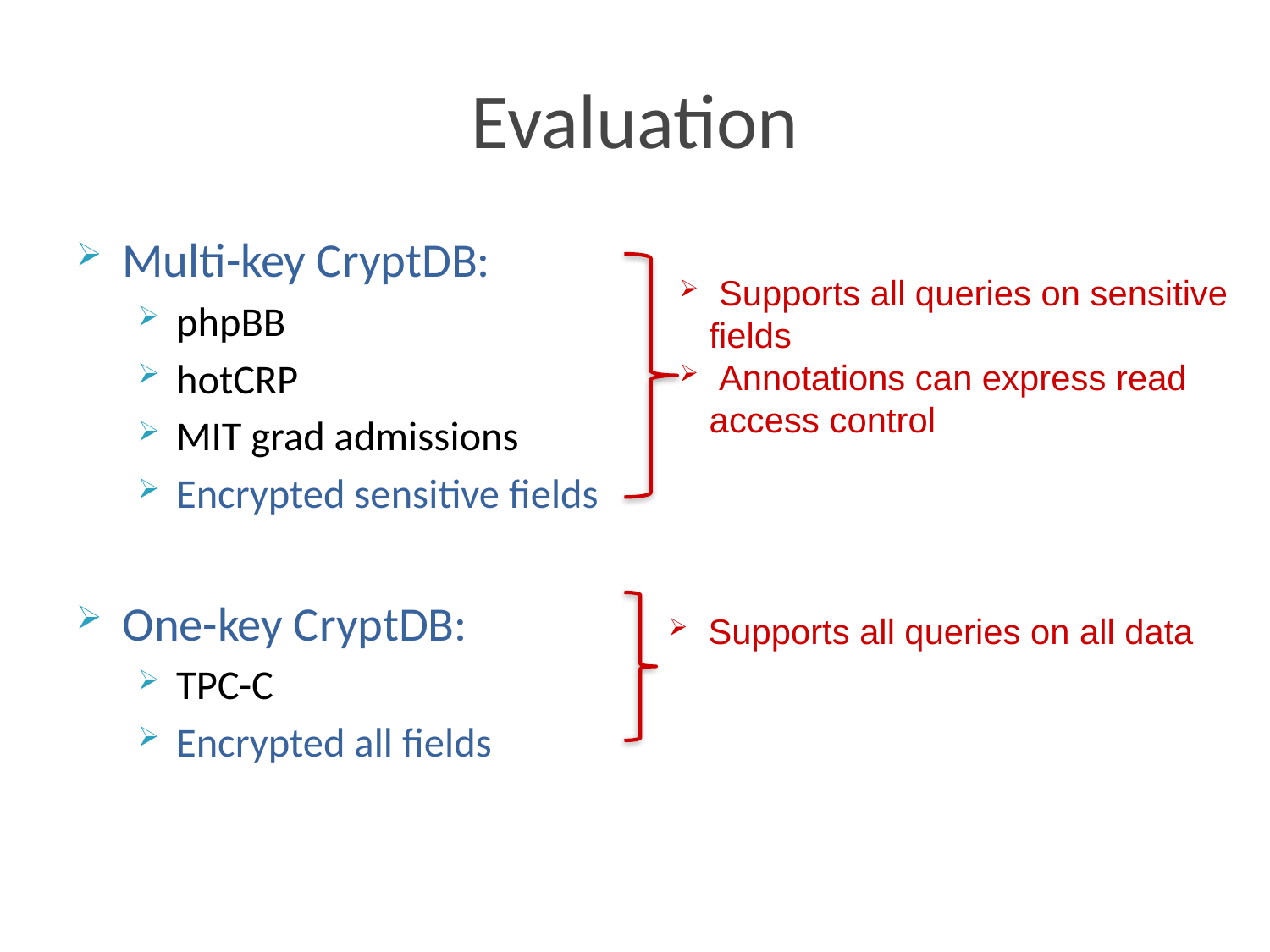

# Evaluation

Multi-key CryptDB:
phpBB
hotCRP
MIT grad admissions
Encrypted sensitive fields

One-key CryptDB:
TPC-C
Encrypted all fields

 Supports all queries on sensitive fields
 Annotations can express read access control

 Supports all queries on all data